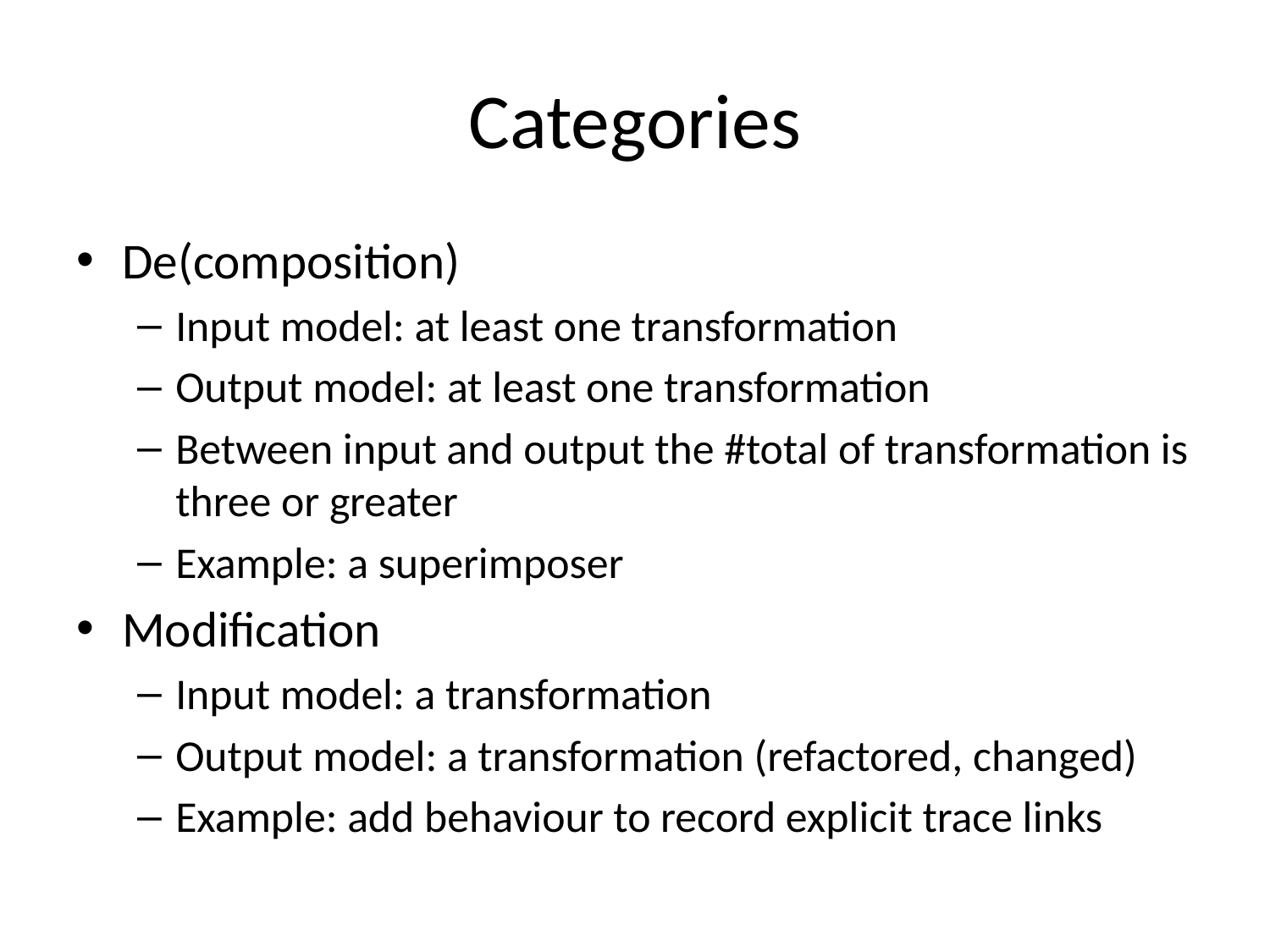

# Categories
De(composition)
Input model: at least one transformation
Output model: at least one transformation
Between input and output the #total of transformation is three or greater
Example: a superimposer
Modification
Input model: a transformation
Output model: a transformation (refactored, changed)
Example: add behaviour to record explicit trace links